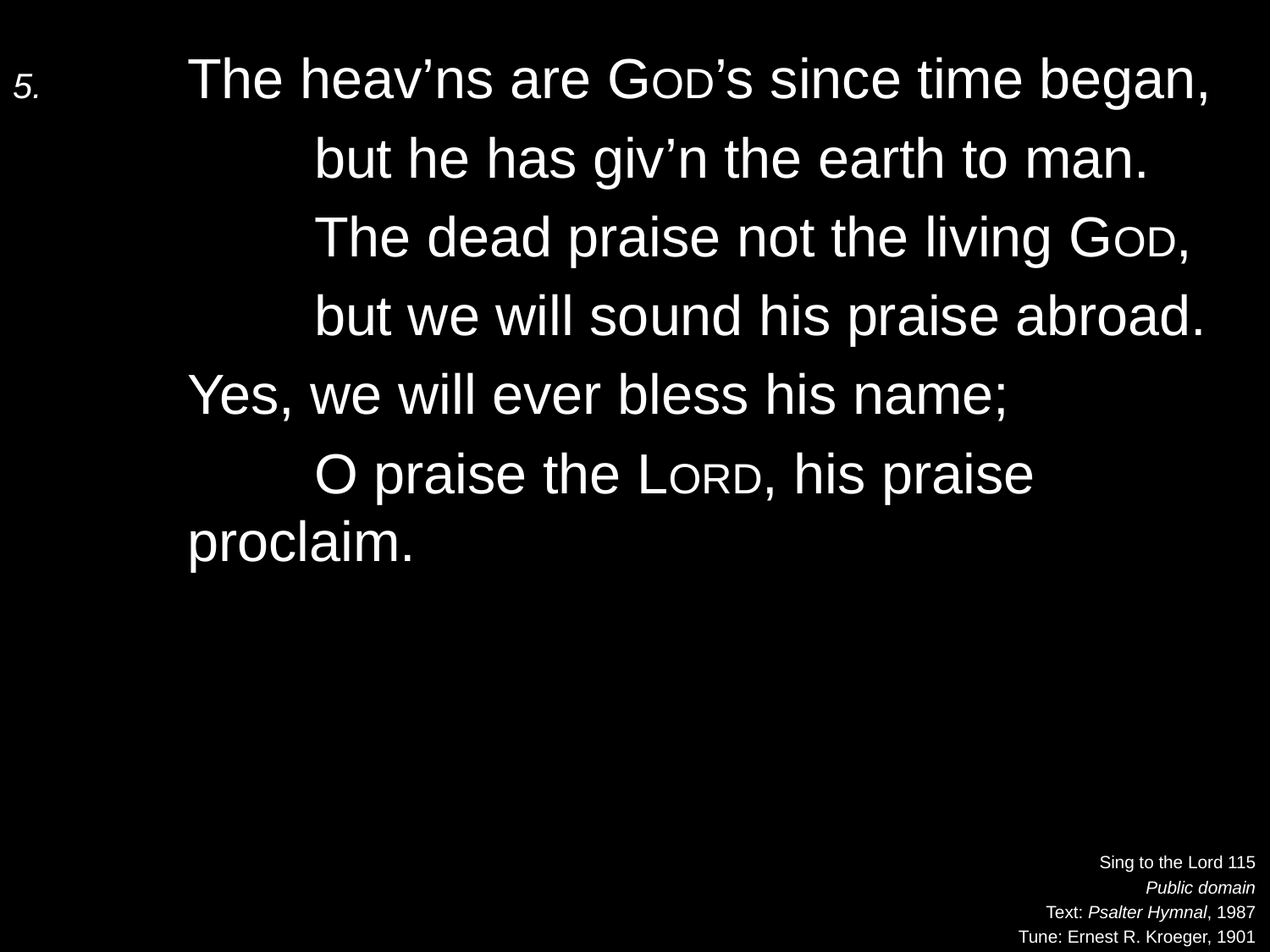

5.	The heav’ns are God’s since time began,
		but he has giv’n the earth to man.
		The dead praise not the living God,
		but we will sound his praise abroad.
	Yes, we will ever bless his name;
		O praise the Lord, his praise proclaim.
Sing to the Lord 115
Public domain
Text: Psalter Hymnal, 1987
Tune: Ernest R. Kroeger, 1901